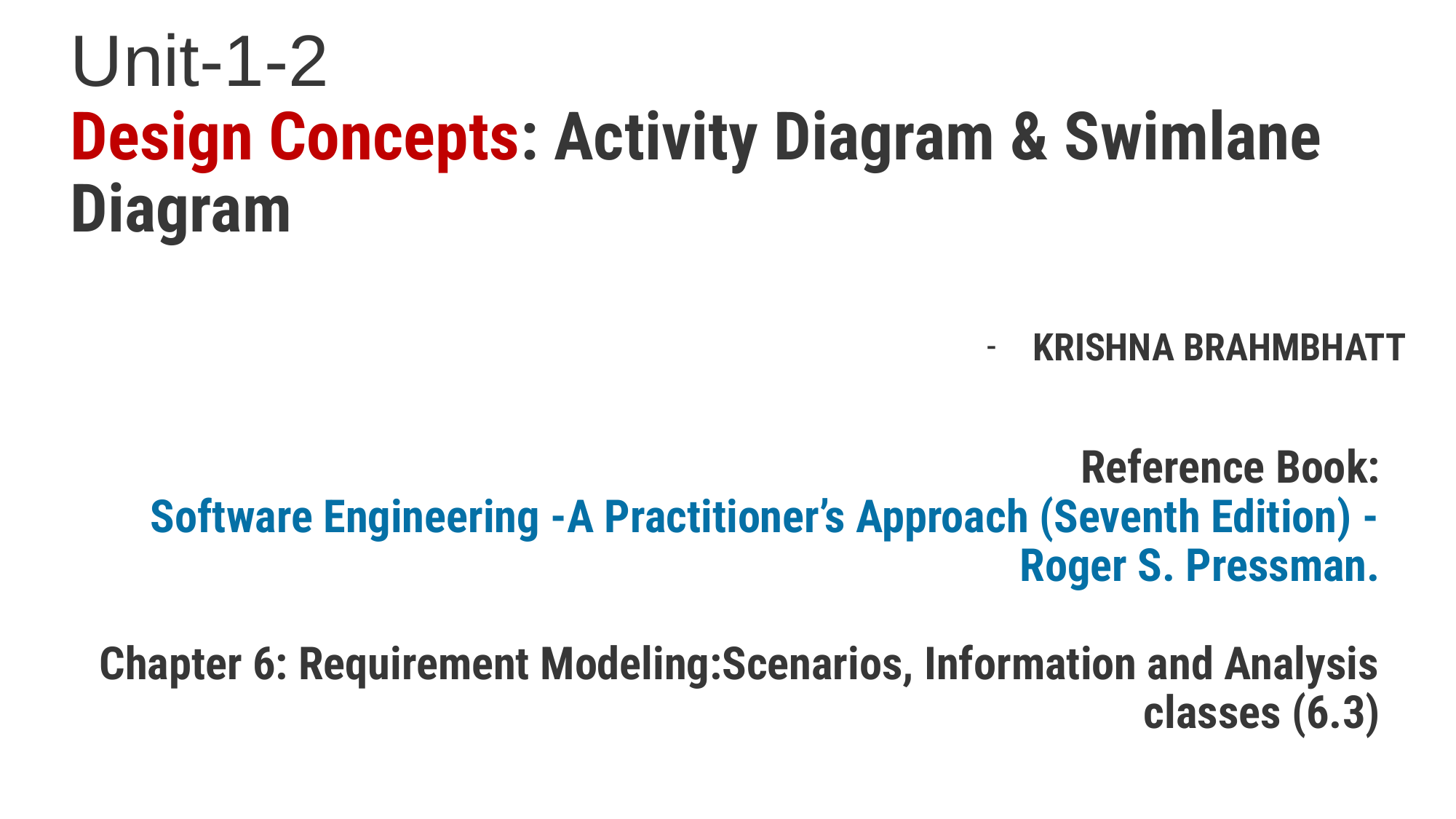

Unit-1-2
Design Concepts: Activity Diagram & Swimlane Diagram

KRISHNA BRAHMBHATT

Reference Book:
Software Engineering -A Practitioner’s Approach (Seventh Edition) - Roger S. Pressman.

Chapter 6: Requirement Modeling:Scenarios, Information and Analysis classes (6.3)